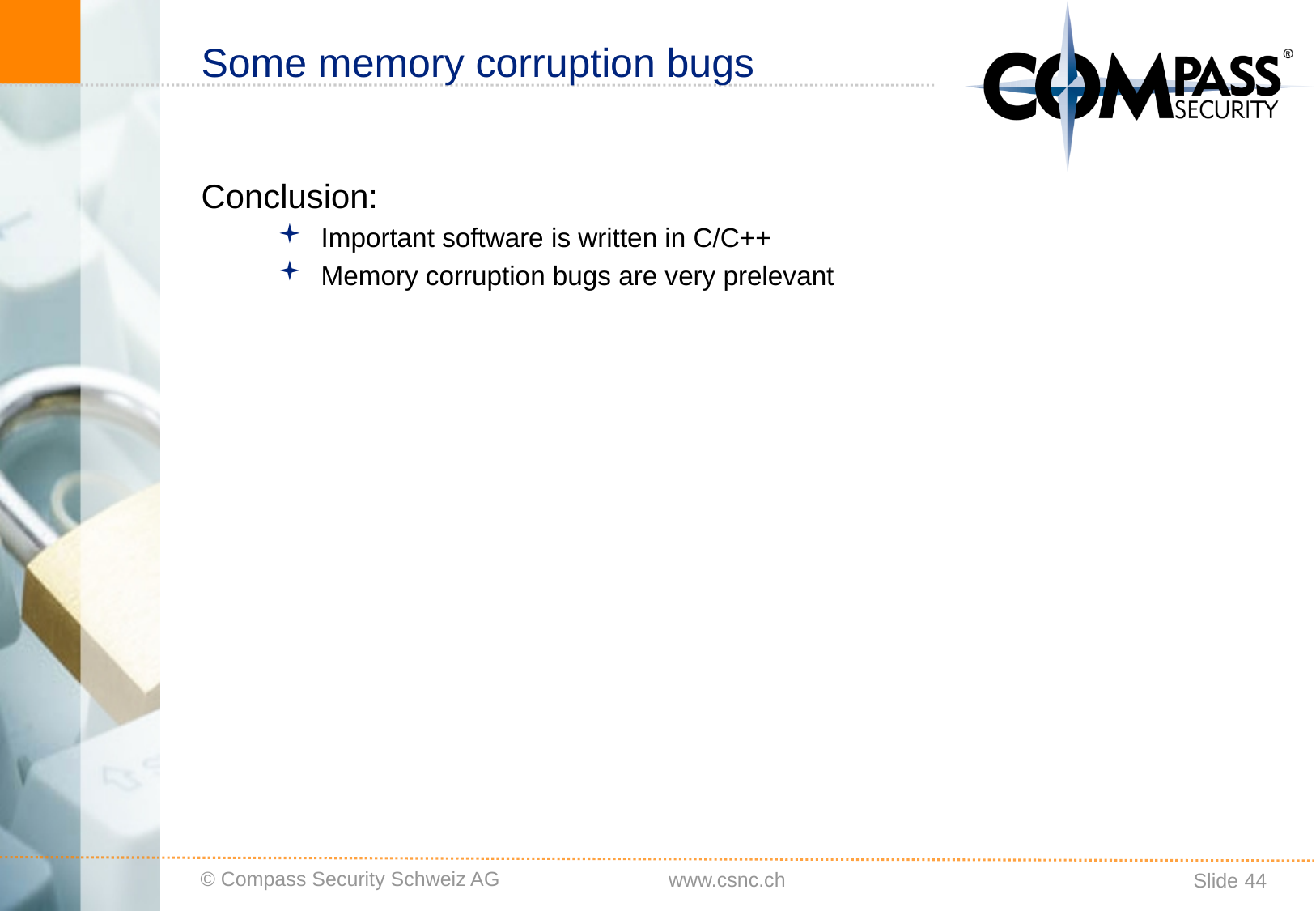

# Some memory corruption bugs
Conclusion:
Important software is written in C/C++
Memory corruption bugs are very prelevant